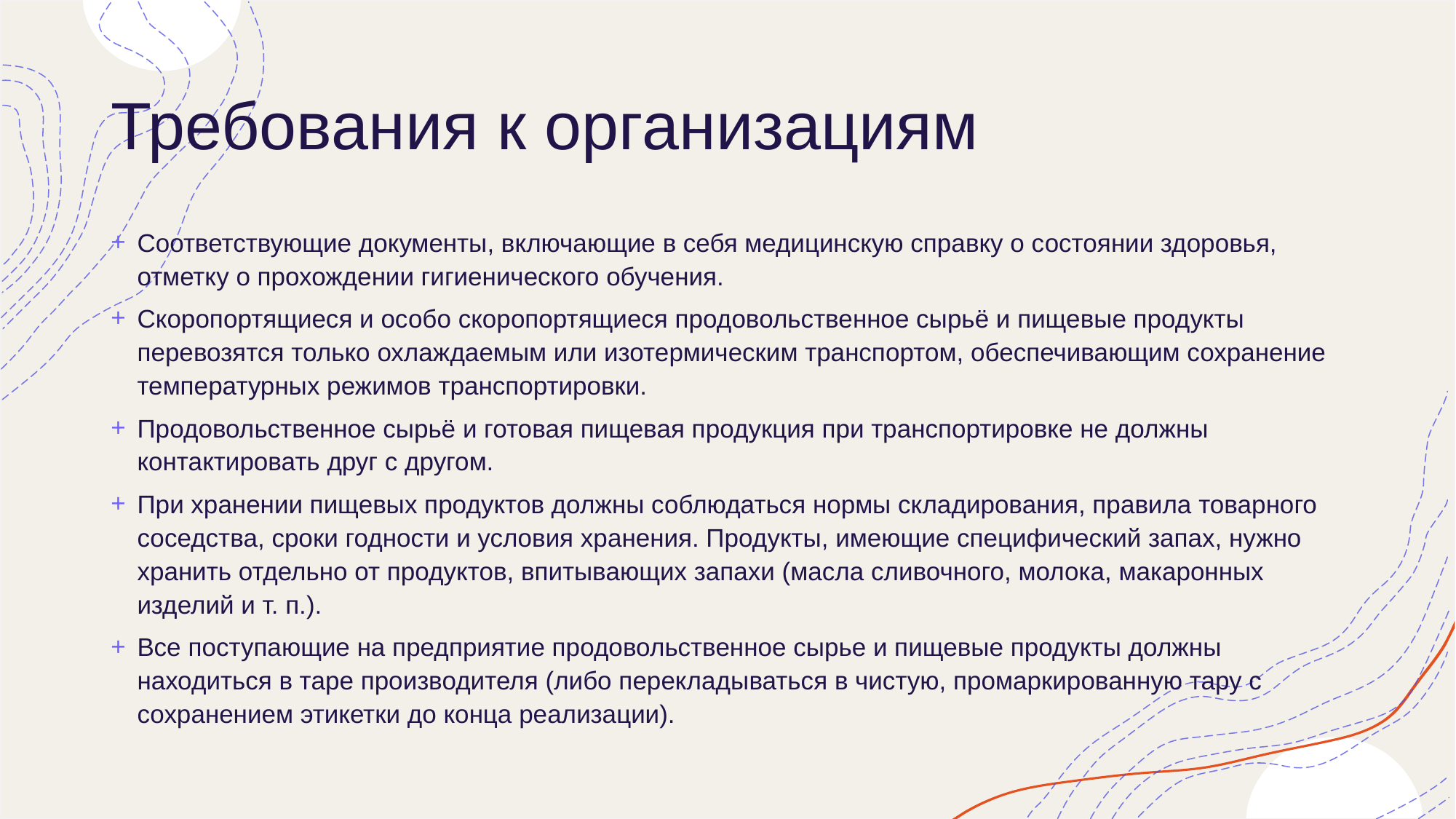

# Требования к организациям
Соответствующие документы, включающие в себя медицинскую справку о состоянии здоровья, отметку о прохождении гигиенического обучения.
Скоропортящиеся и особо скоропортящиеся продовольственное сырьё и пищевые продукты перевозятся только охлаждаемым или изотермическим транспортом, обеспечивающим сохранение температурных режимов транспортировки.
Продовольственное сырьё и готовая пищевая продукция при транспортировке не должны контактировать друг с другом.
При хранении пищевых продуктов должны соблюдаться нормы складирования, правила товарного соседства, сроки годности и условия хранения. Продукты, имеющие специфический запах, нужно хранить отдельно от продуктов, впитывающих запахи (масла сливочного, молока, макаронных изделий и т. п.).
Все поступающие на предприятие продовольственное сырье и пищевые продукты должны находиться в таре производителя (либо перекладываться в чистую, промаркированную тару с сохранением этикетки до конца реализации).